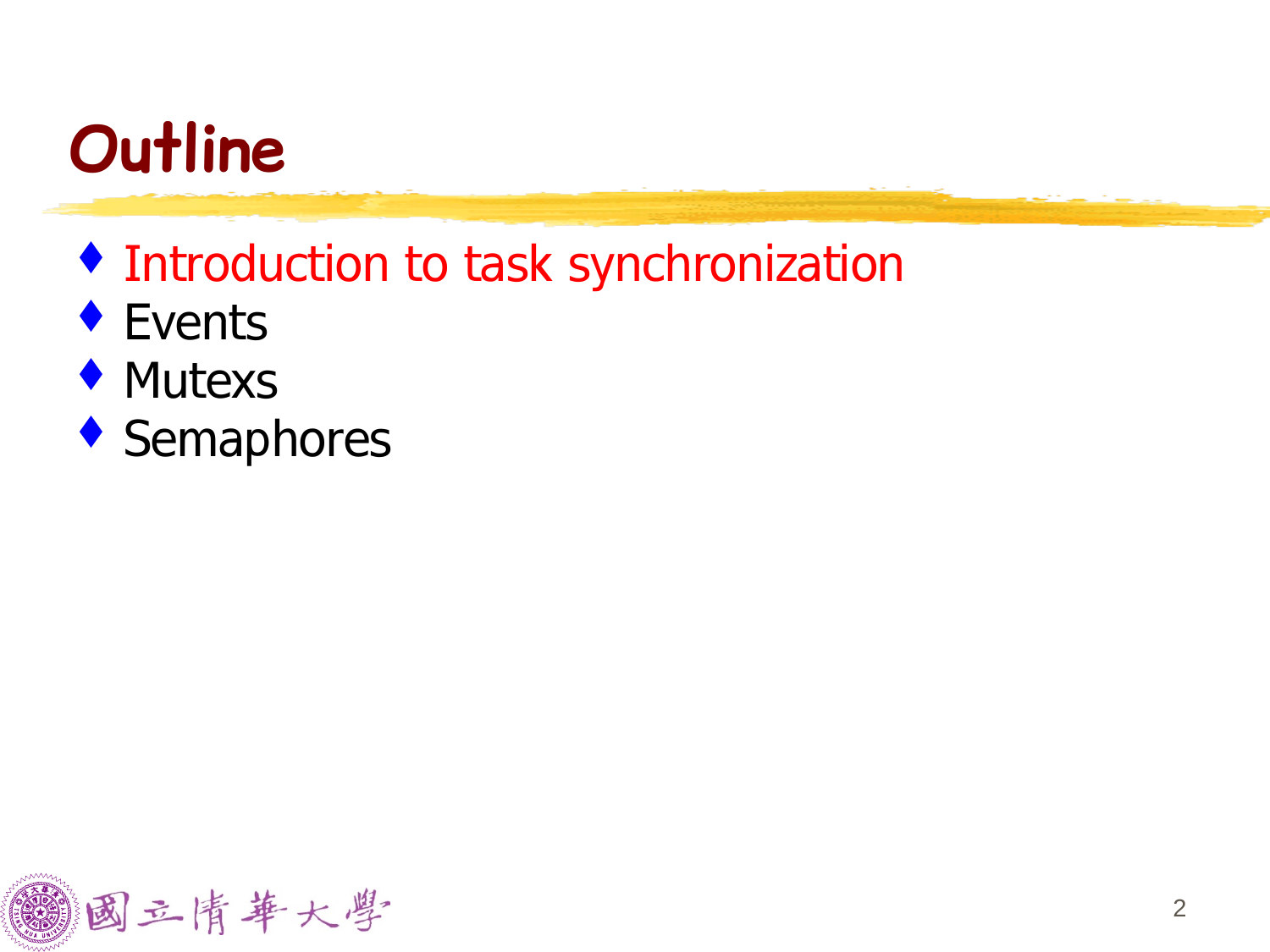

# Outline
Introduction to task synchronization
Events
Mutexs
Semaphores

2